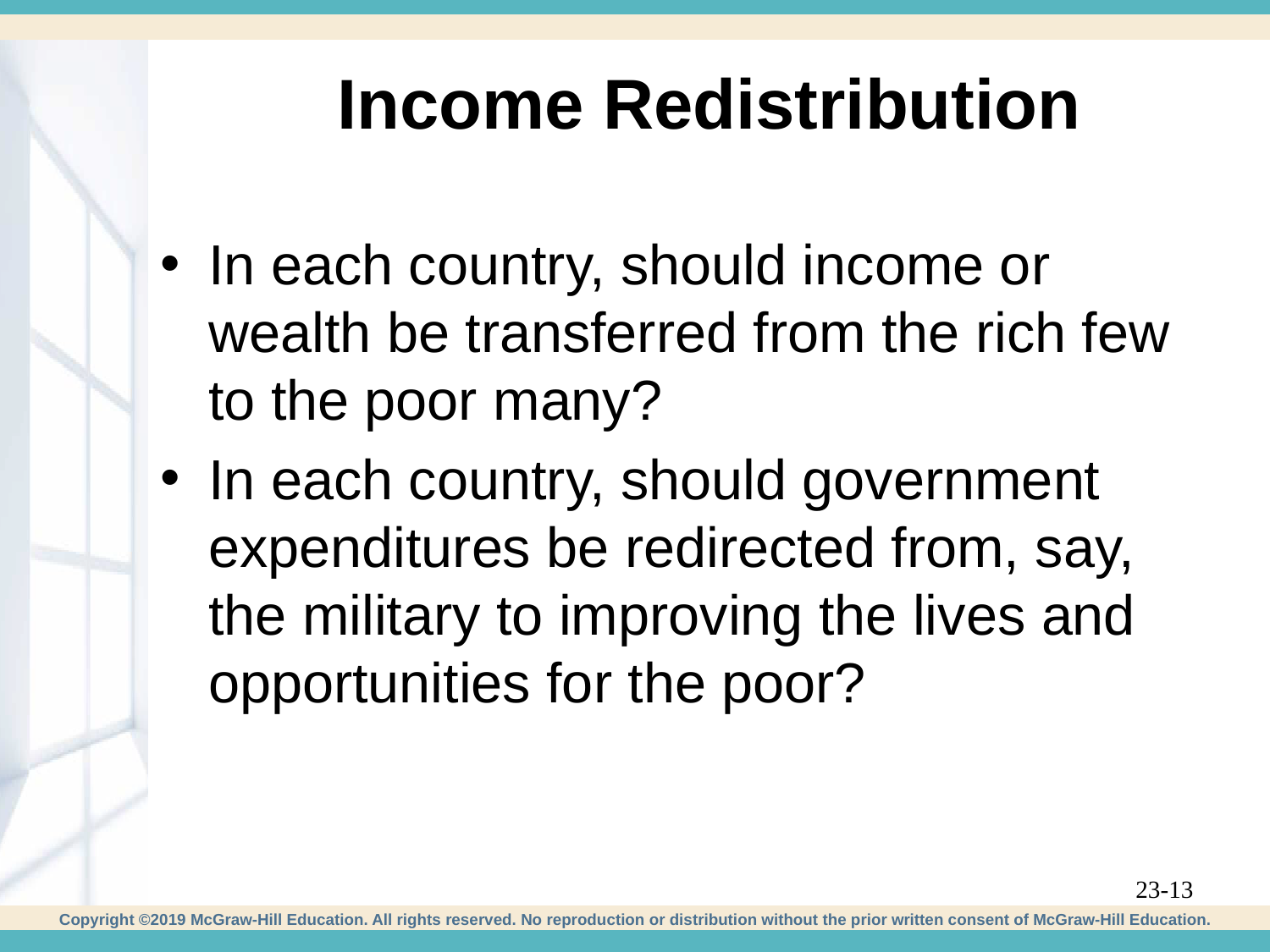

# Income Redistribution
In each country, should income or wealth be transferred from the rich few to the poor many?
In each country, should government expenditures be redirected from, say, the military to improving the lives and opportunities for the poor?
23-13